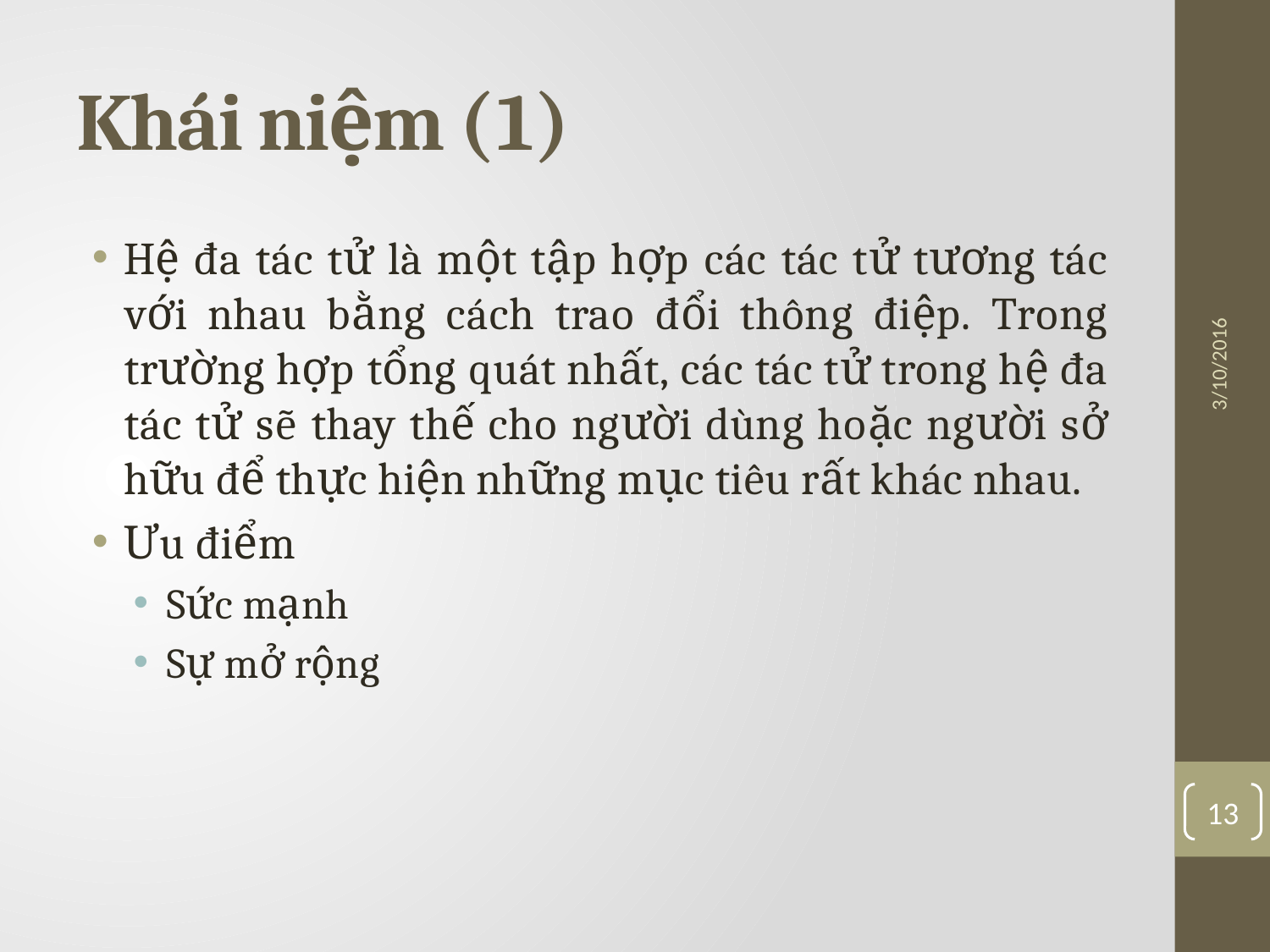

# Khái niệm (1)
Hệ đa tác tử là một tập hợp các tác tử tương tác với nhau bằng cách trao đổi thông điệp. Trong trường hợp tổng quát nhất, các tác tử trong hệ đa tác tử sẽ thay thế cho người dùng hoặc người sở hữu để thực hiện những mục tiêu rất khác nhau.
Ưu điểm
Sức mạnh
Sự mở rộng
3/10/2016
13